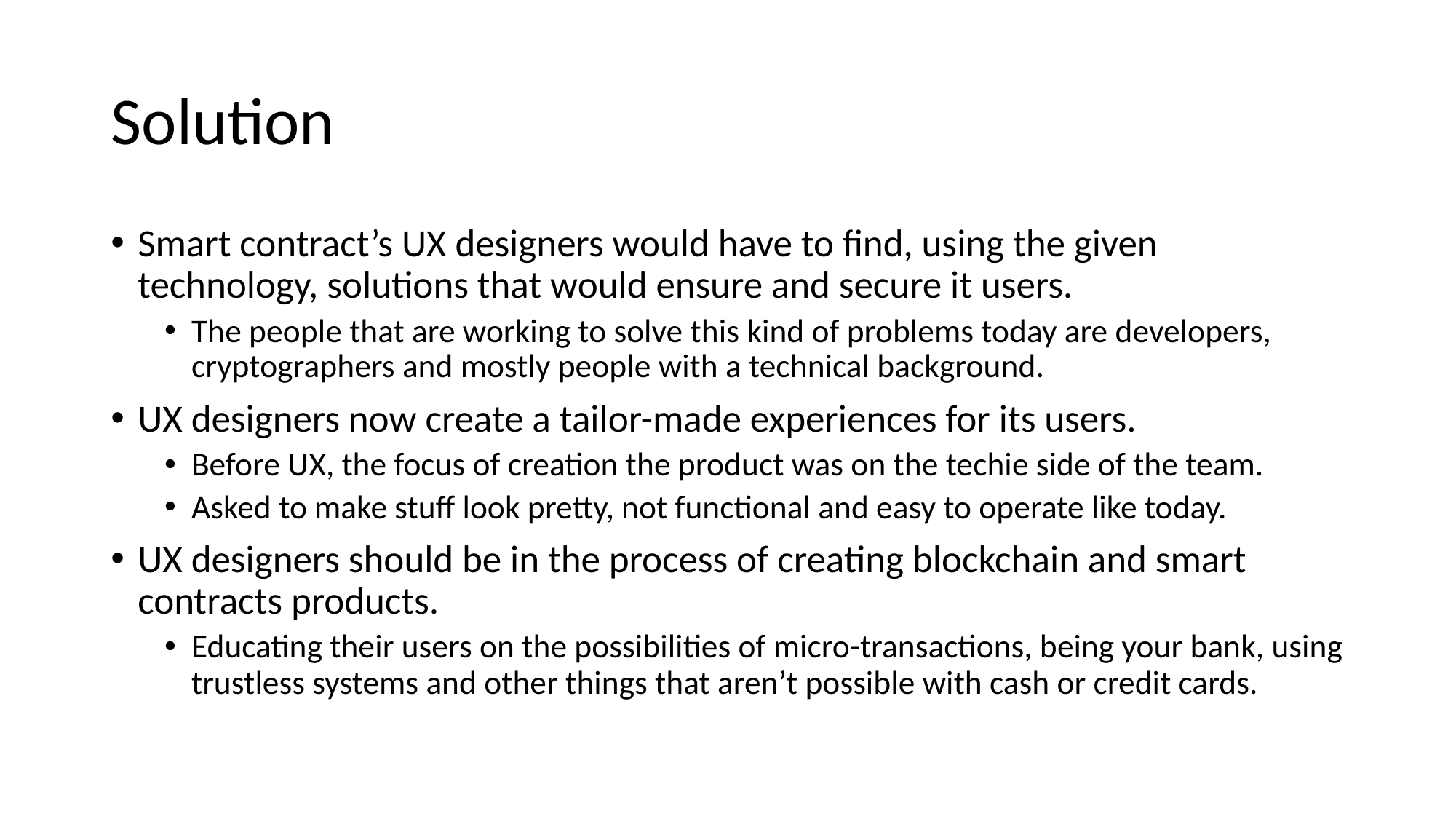

# Solution
Smart contract’s UX designers would have to find, using the given technology, solutions that would ensure and secure it users.
The people that are working to solve this kind of problems today are developers, cryptographers and mostly people with a technical background.
UX designers now create a tailor-made experiences for its users.
Before UX, the focus of creation the product was on the techie side of the team.
Asked to make stuff look pretty, not functional and easy to operate like today.
UX designers should be in the process of creating blockchain and smart contracts products.
Educating their users on the possibilities of micro-transactions, being your bank, using trustless systems and other things that aren’t possible with cash or credit cards.